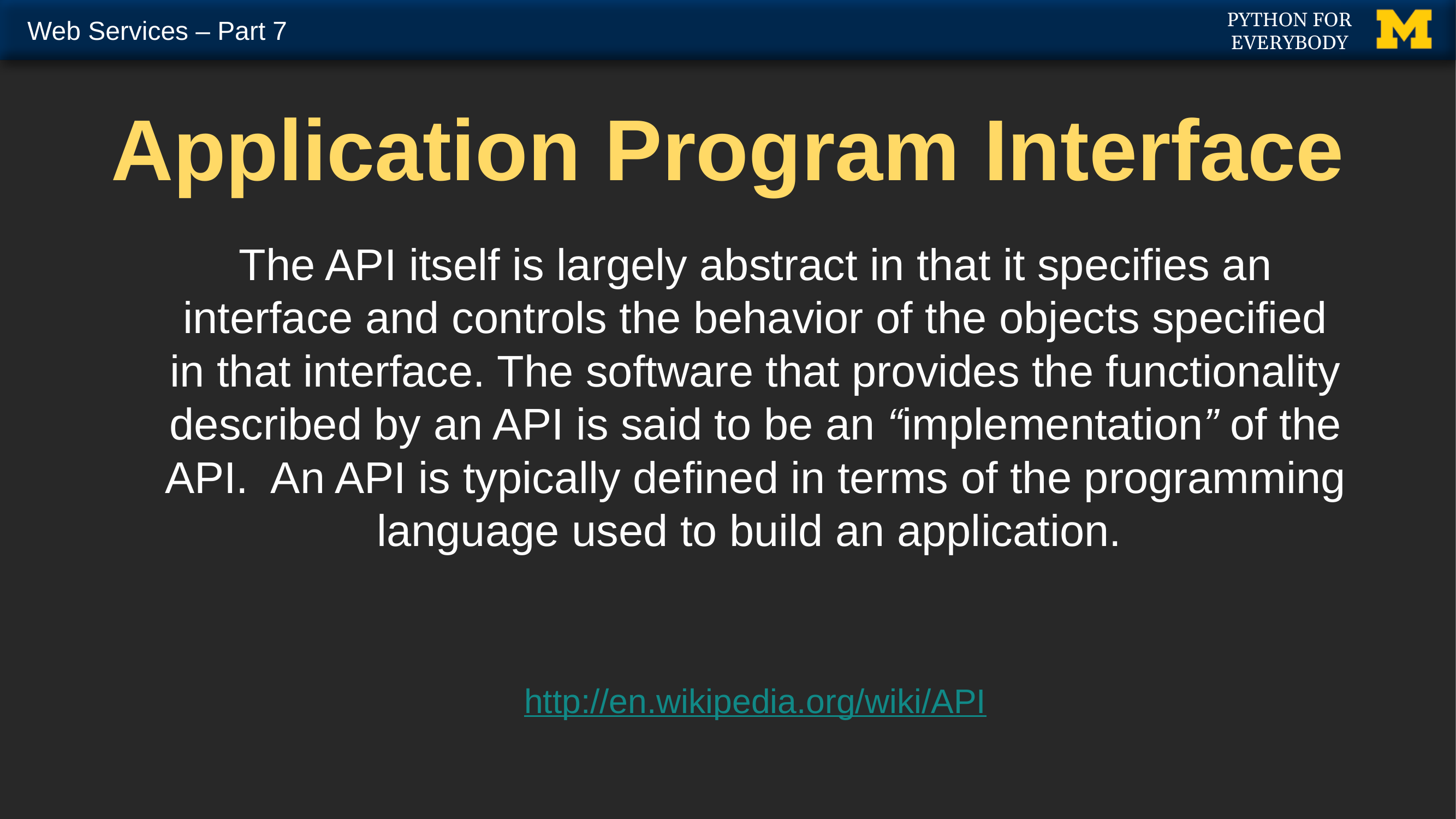

# Application Program Interface
The API itself is largely abstract in that it specifies an interface and controls the behavior of the objects specified in that interface. The software that provides the functionality described by an API is said to be an “implementation” of the API.  An API is typically defined in terms of the programming language used to build an application.
Text
http://en.wikipedia.org/wiki/API